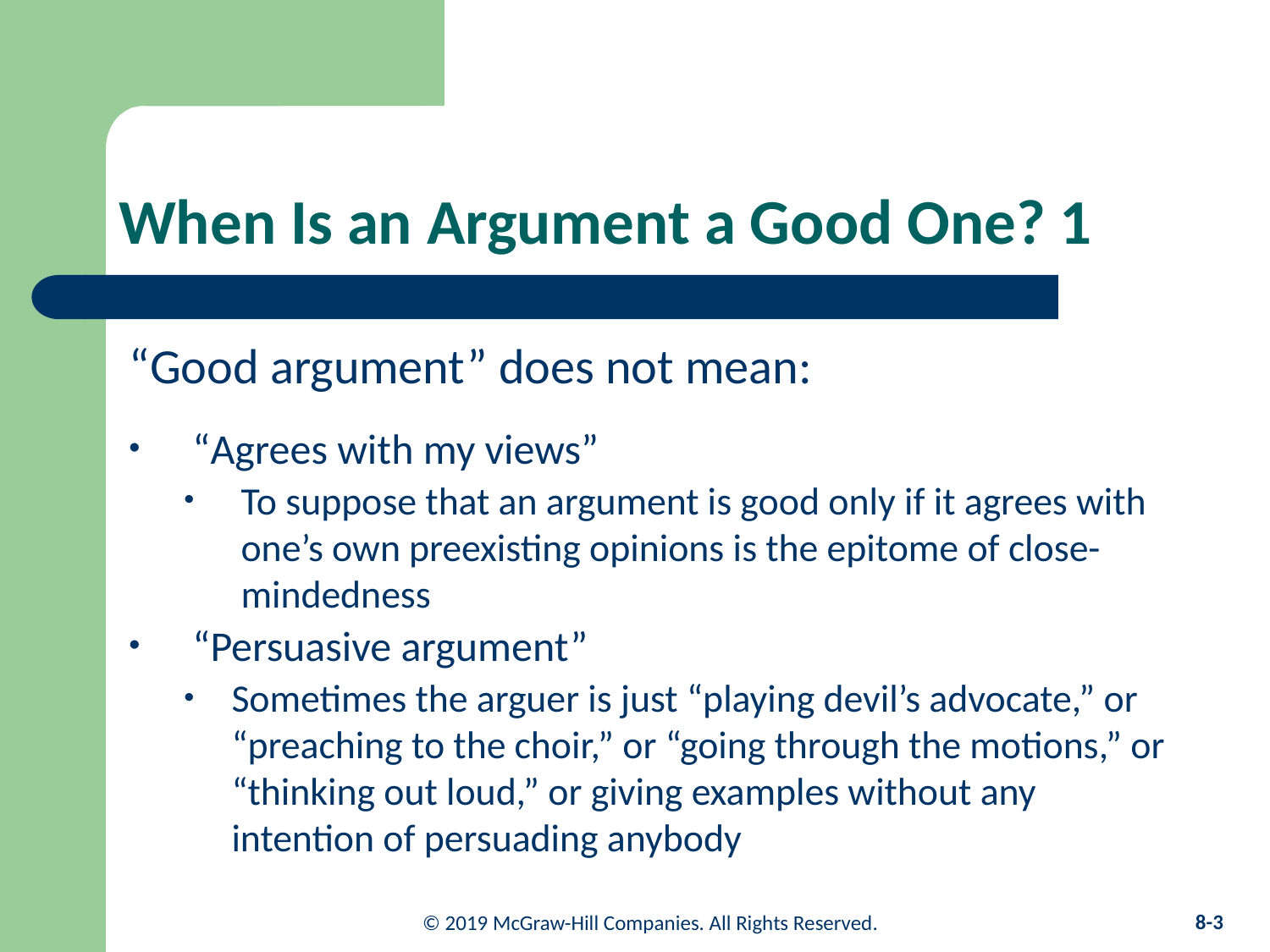

# When Is an Argument a Good One? 1
“Good argument” does not mean:

“Agrees with my views”
To suppose that an argument is good only if it agrees with one’s own preexisting opinions is the epitome of close-mindedness
“Persuasive argument”
Sometimes the arguer is just “playing devil’s advocate,” or “preaching to the choir,” or “going through the motions,” or “thinking out loud,” or giving examples without any intention of persuading anybody